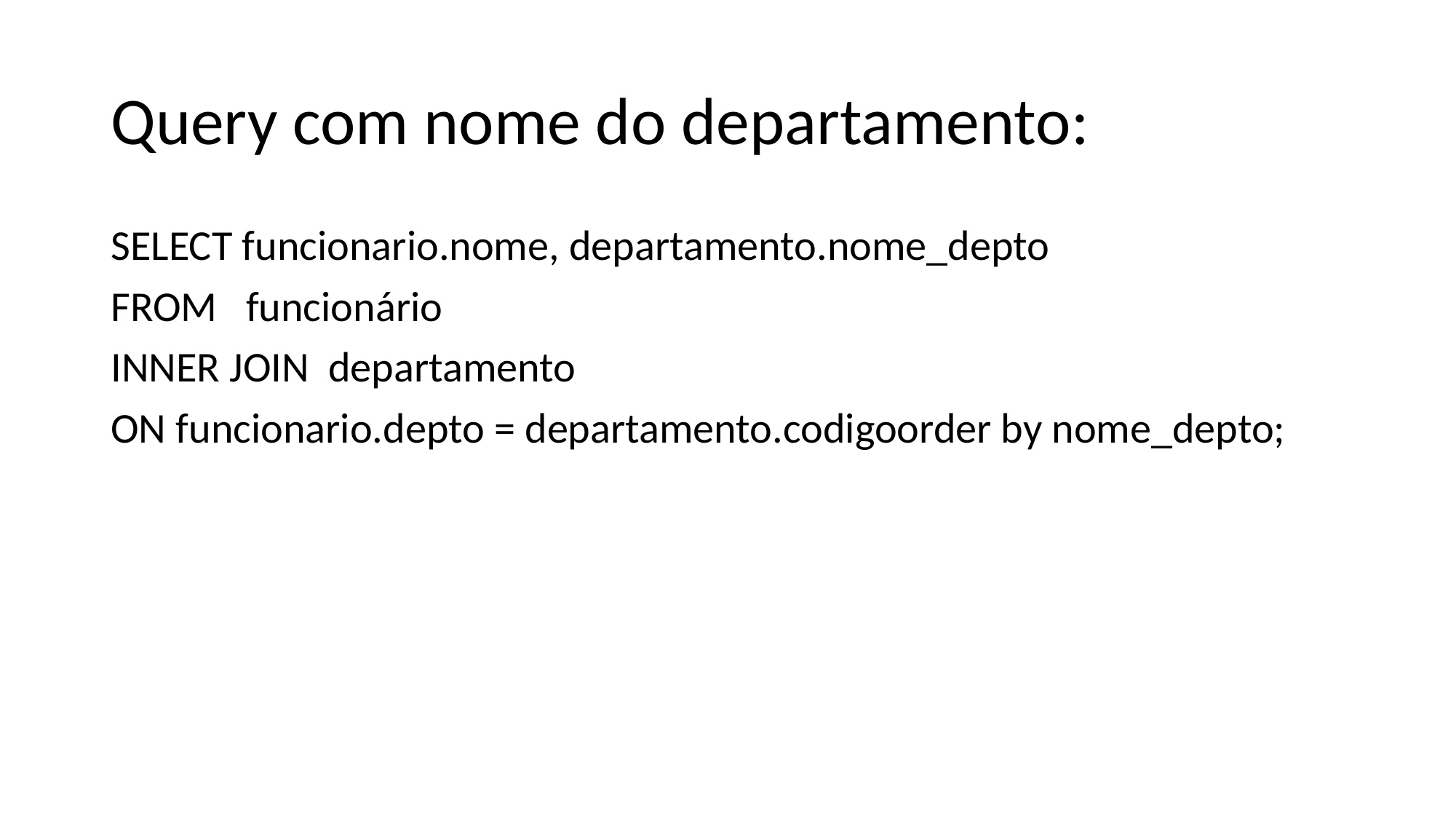

# Query com nome do departamento:
SELECT funcionario.nome, departamento.nome_depto
FROM   funcionário
INNER JOIN  departamento
ON funcionario.depto = departamento.codigoorder by nome_depto;